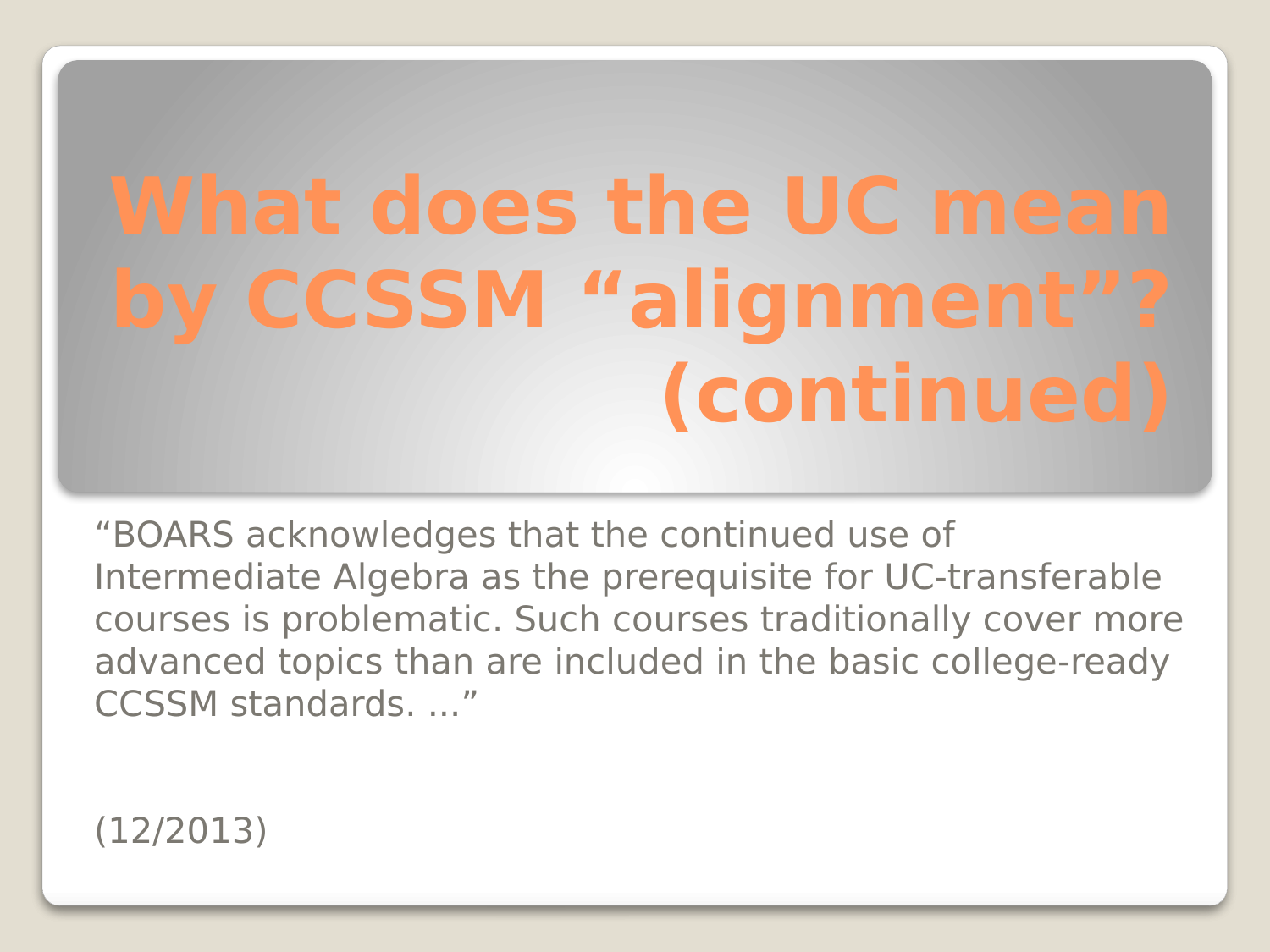

# What does the UC mean by CCSSM “alignment”? (continued)
“BOARS acknowledges that the continued use of Intermediate Algebra as the prerequisite for UC-transferable courses is problematic. Such courses traditionally cover more advanced topics than are included in the basic college-ready CCSSM standards. ...”

(12/2013)